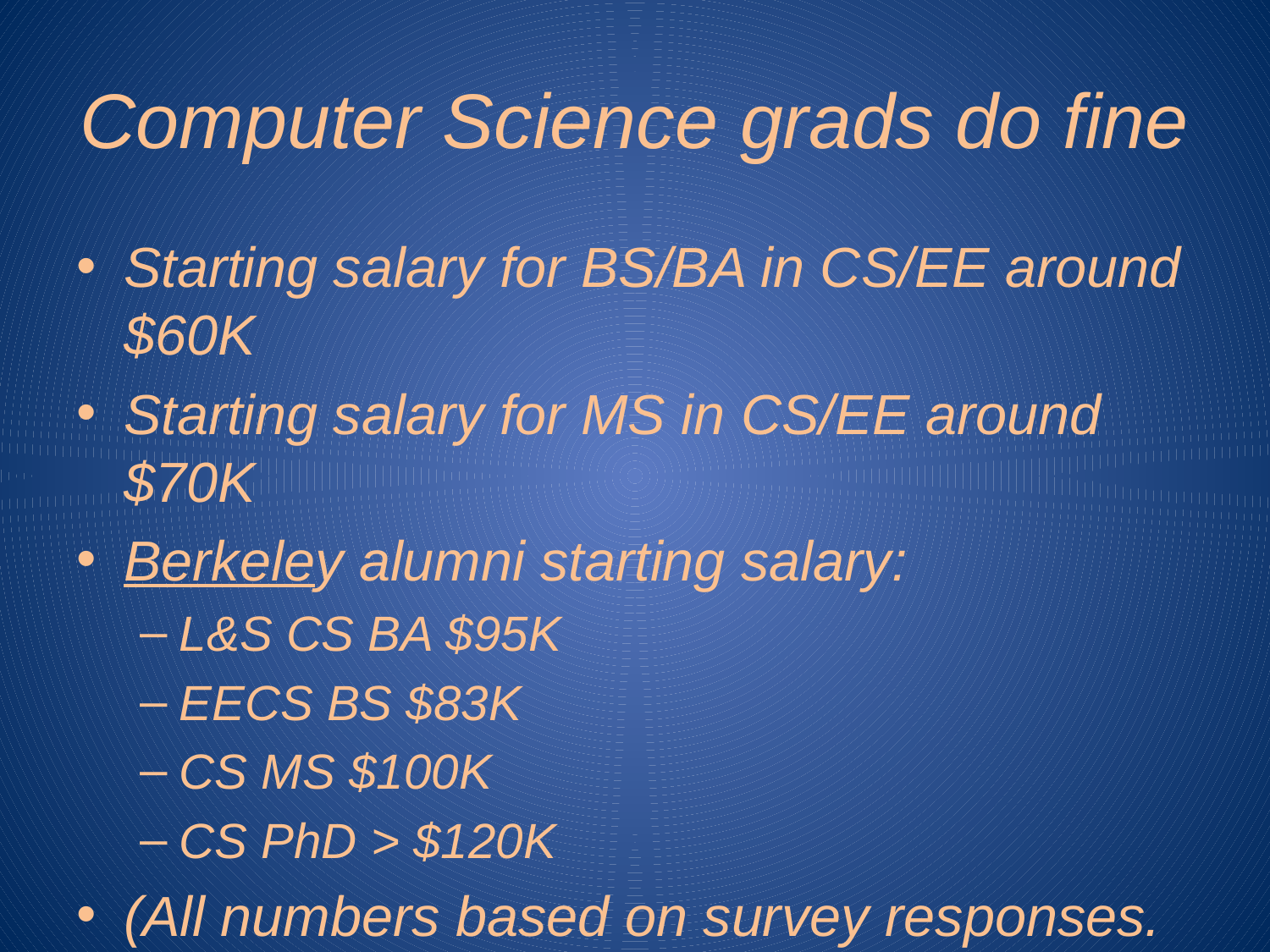

# Computer Science grads do fine
Starting salary for BS/BA in CS/EE around $60K
Starting salary for MS in CS/EE around $70K
Berkeley alumni starting salary:
L&S CS BA $95K
EECS BS $83K
CS MS $100K
CS PhD > $120K
(All numbers based on survey responses.  YMMV.)